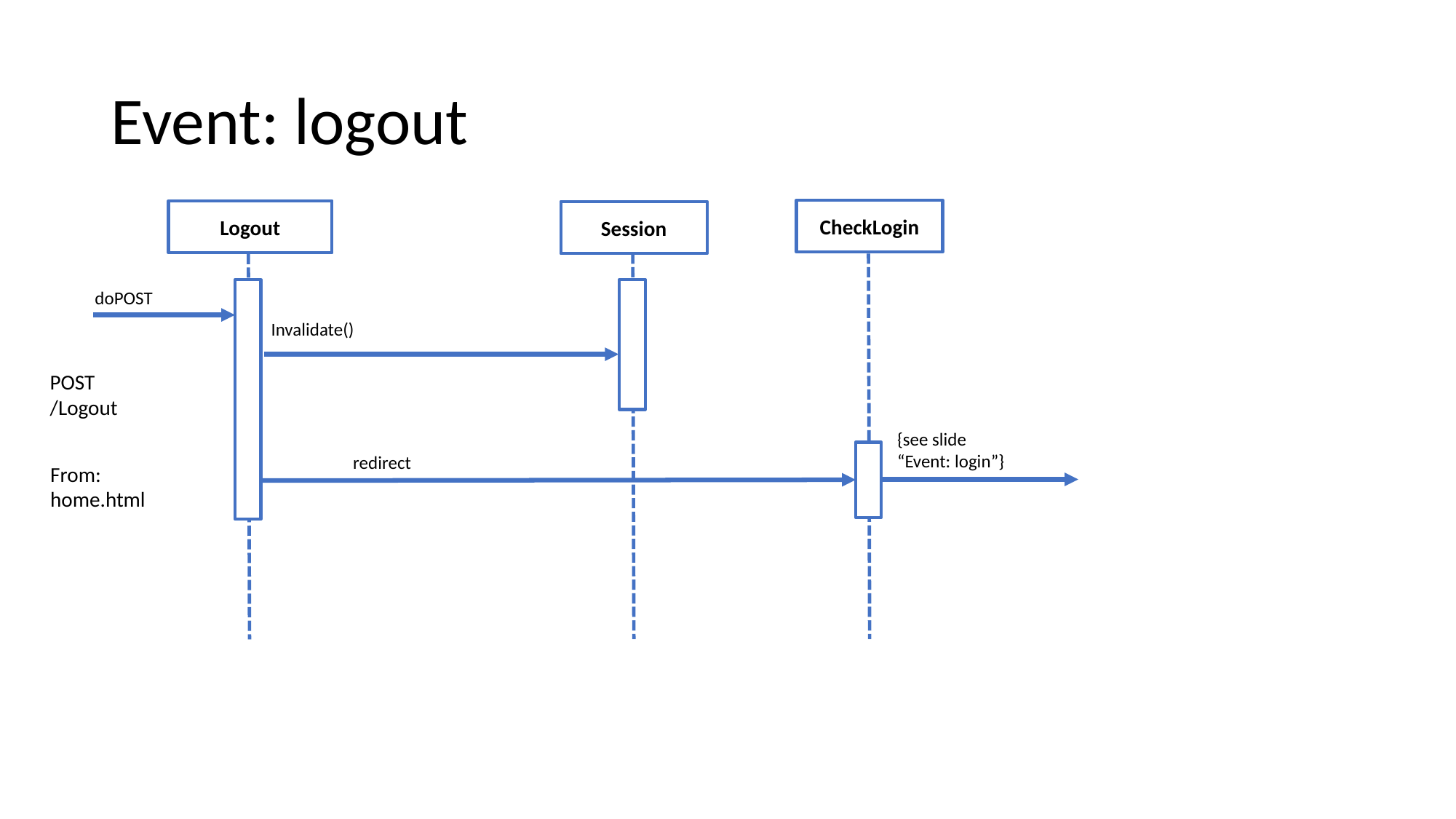

# Event: logout
CheckLogin
Logout
Session
doPOST
Invalidate()

POST
/Logout

{see slide
“Event: login”}
redirect
From:
home.html